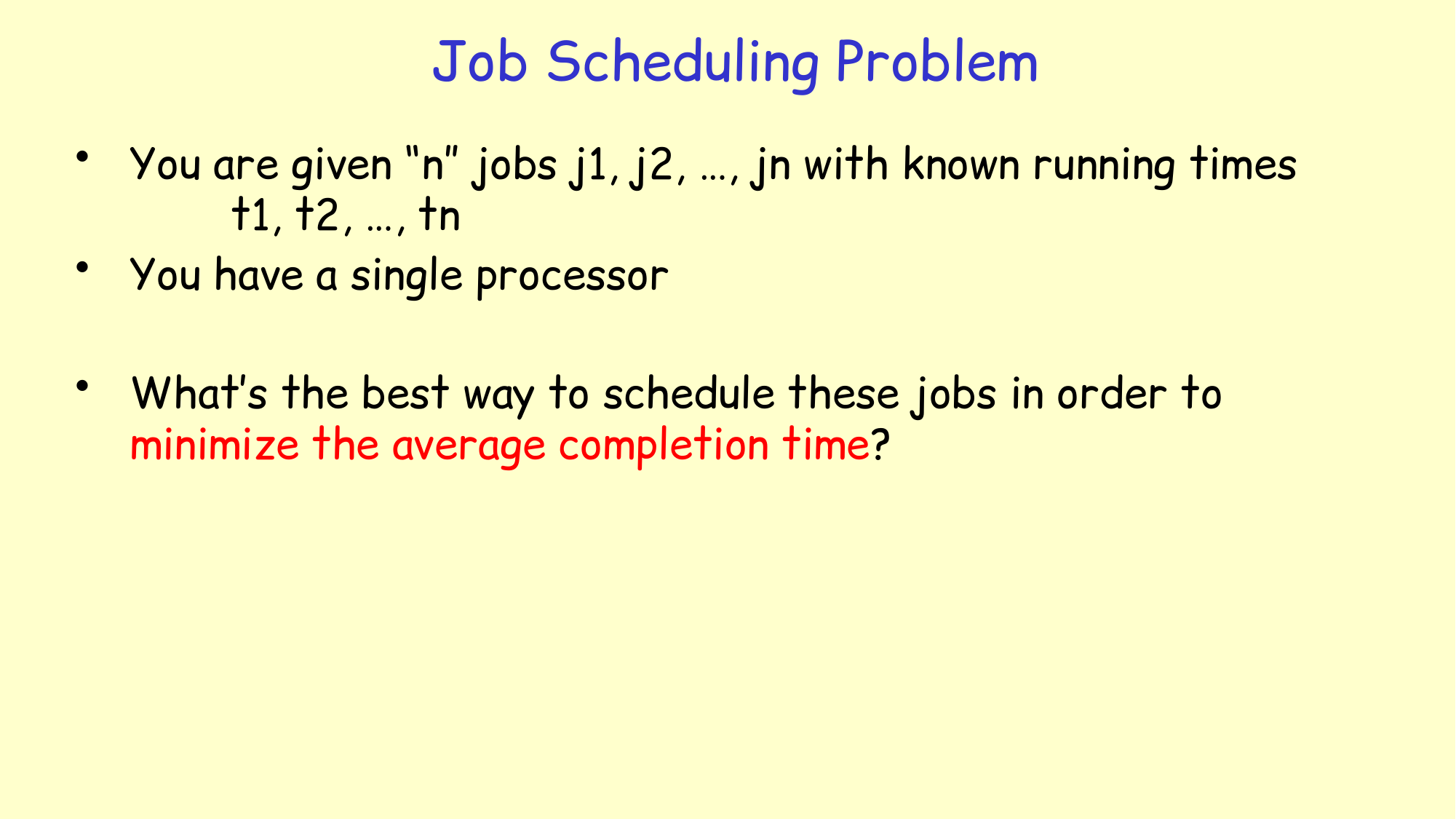

# Job Scheduling Problem
You are given “n” jobs j1, j2, …, jn with known running times              t1, t2, …, tn
You have a single processor

What’s the best way to schedule these jobs in order to minimize the average completion time?